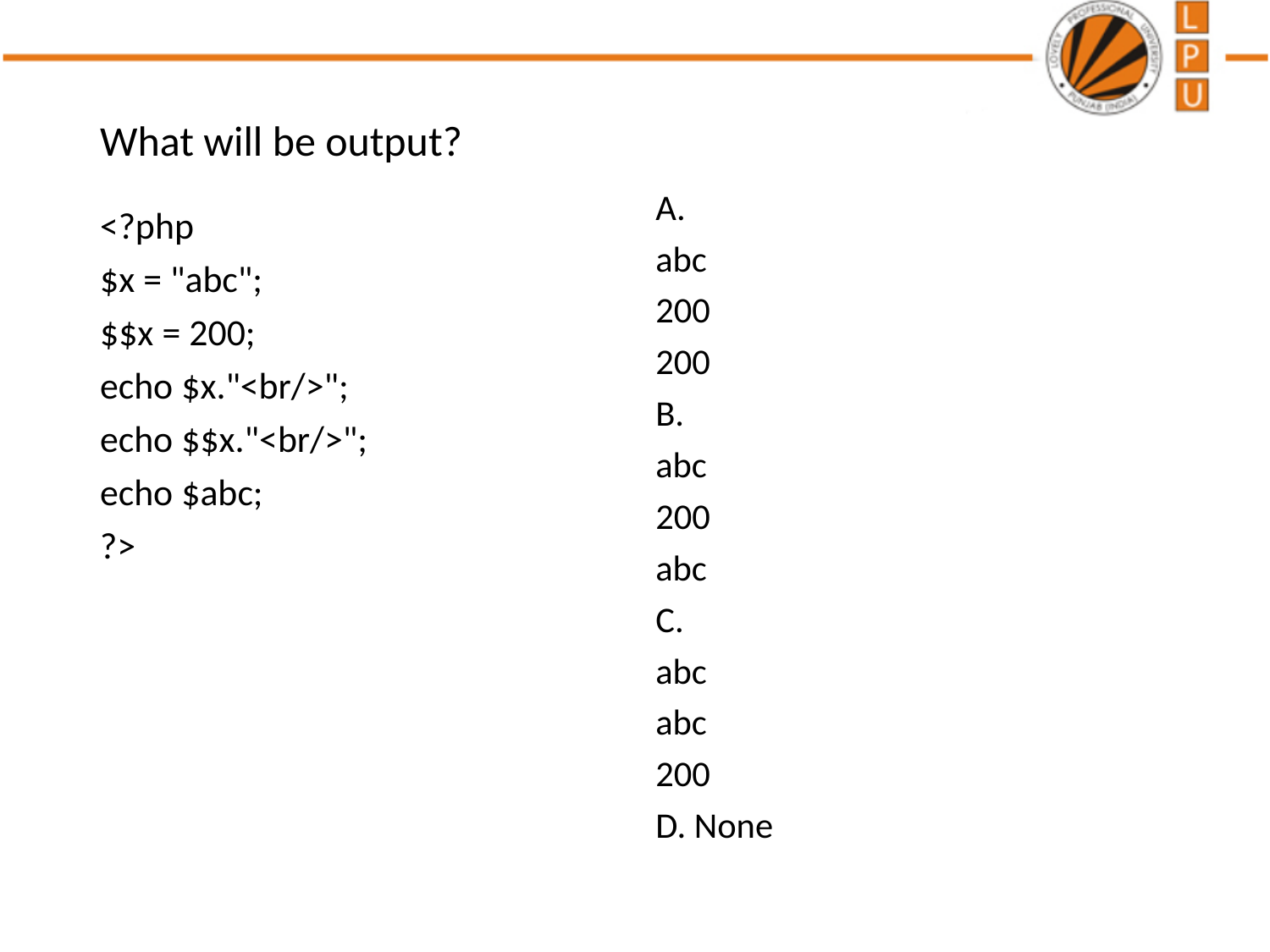

# What will be output?

A.
abc
200
200
B.
abc
200
abc
C.
abc
abc
200
D. None

<?php
$x = "abc";
$$x = 200;
echo $x."<br/>";
echo $$x."<br/>";
echo $abc;
?>